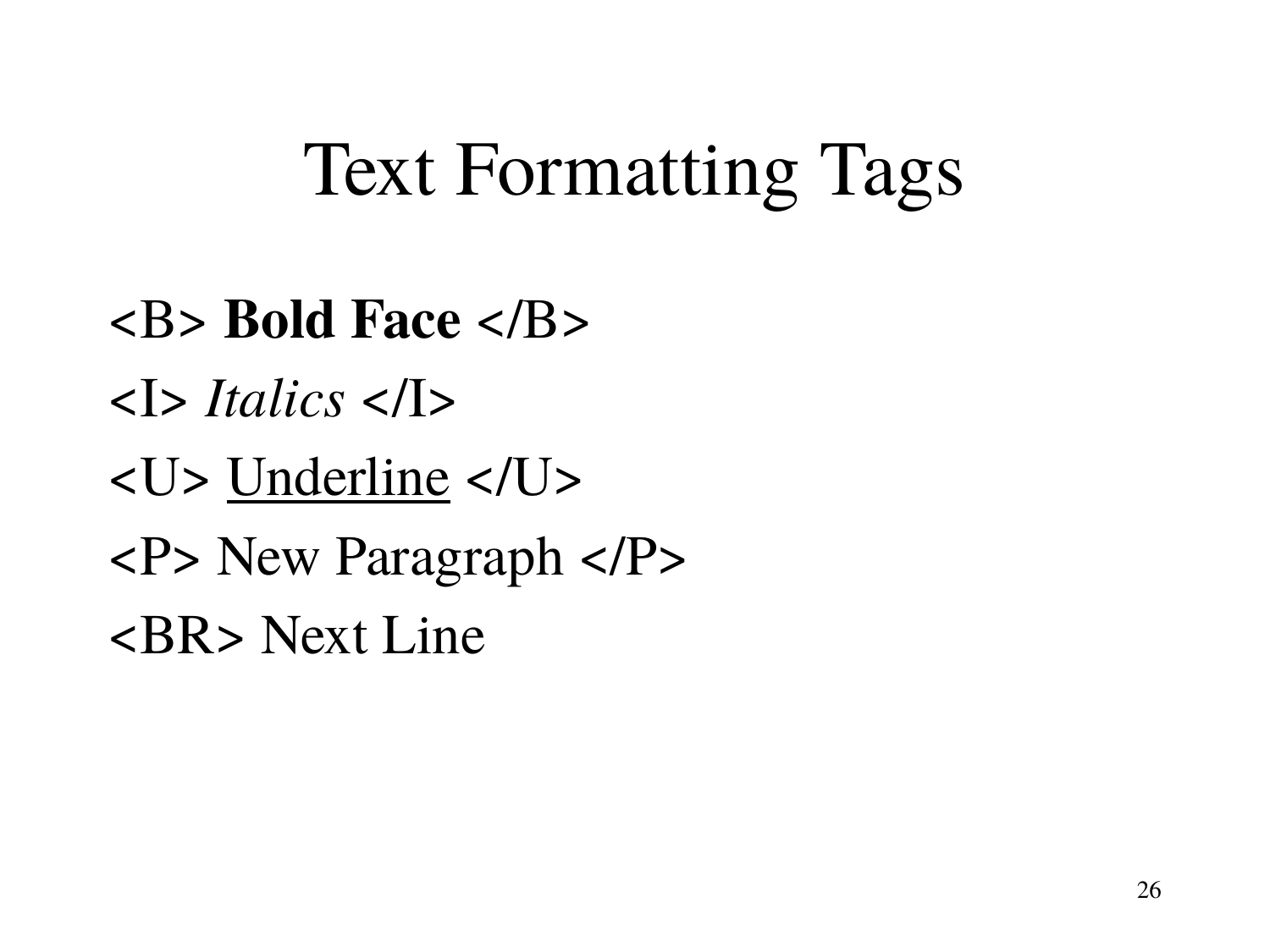

# Text Formatting Tags
<B> Bold Face </B>
<I> Italics </I>
<U> Underline </U>
<P> New Paragraph </P>
<BR> Next Line

26